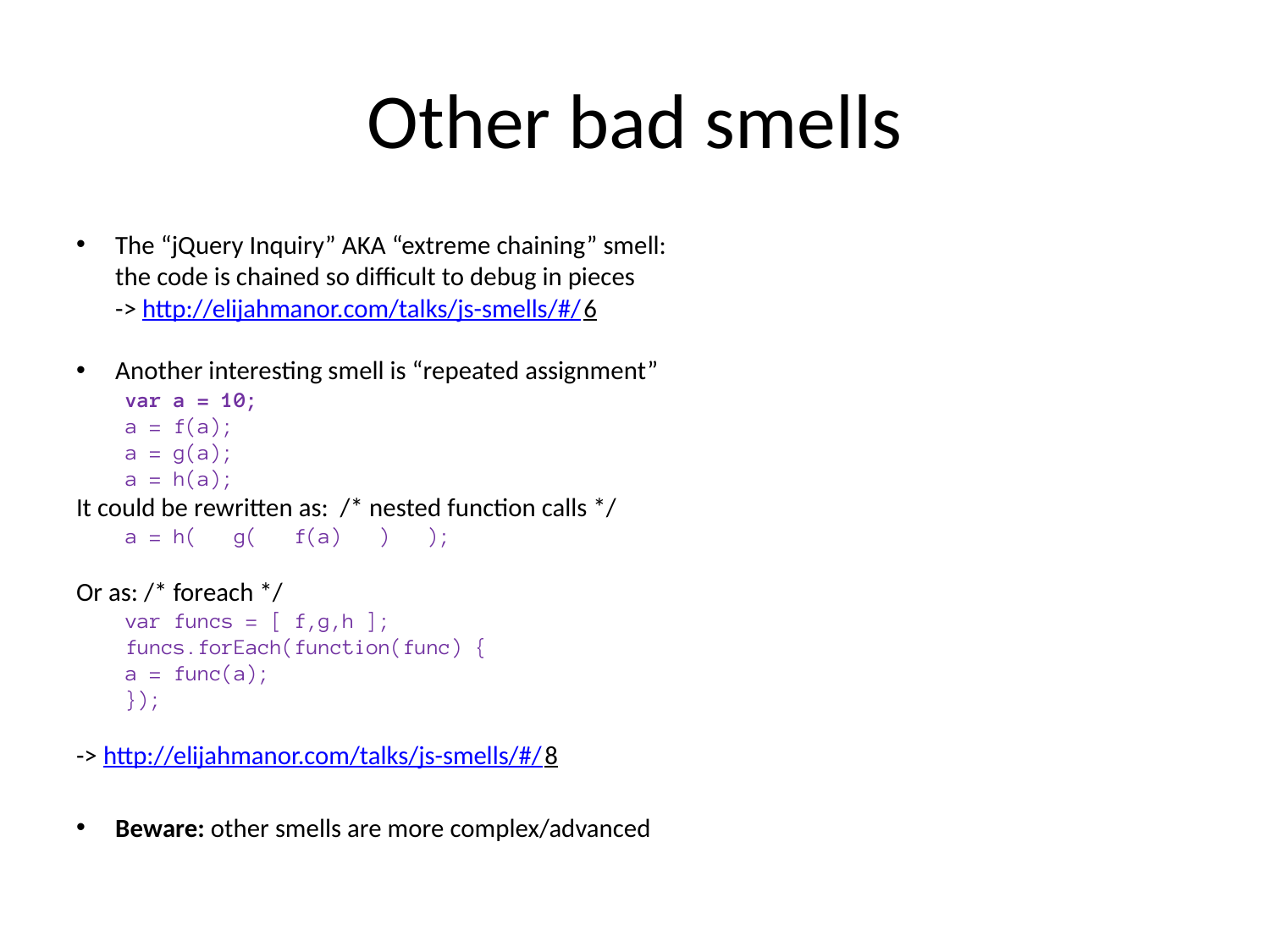

# Other bad smells
The “jQuery Inquiry” AKA “extreme chaining” smell:
the code is chained so difficult to debug in pieces
-> http://elijahmanor.com/talks/js-smells/#/6

Another interesting smell is “repeated assignment”
	var a = 10;
	a = f(a);
	a = g(a);
	a = h(a);
It could be rewritten as:  /* nested function calls */
	a = h(   g(   f(a)   )   );

Or as: /* foreach */
	var funcs = [ f,g,h ];
	funcs.forEach(function(func) {
		a = func(a);
	});

-> http://elijahmanor.com/talks/js-smells/#/8

Beware: other smells are more complex/advanced